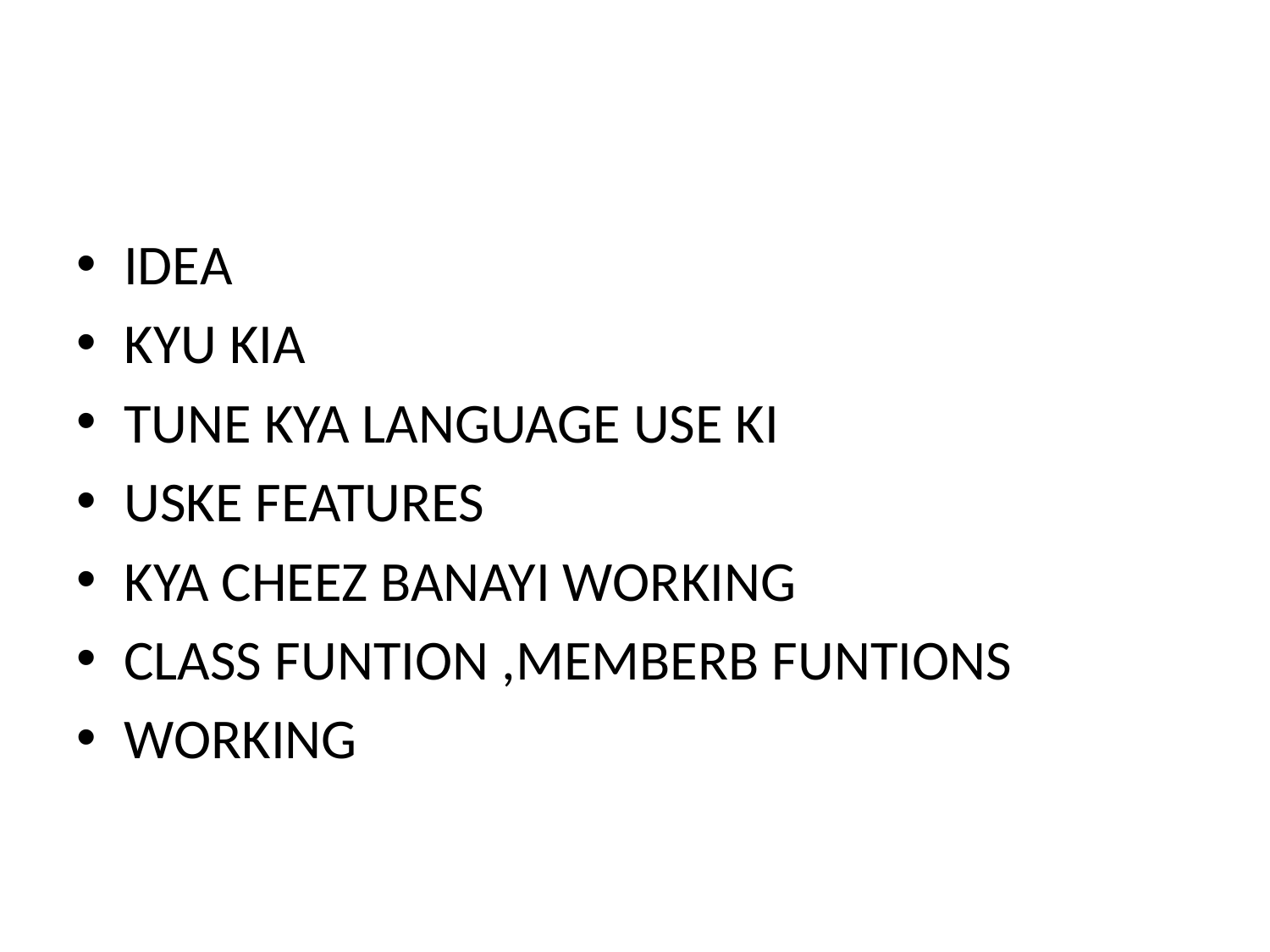

#
IDEA
KYU KIA
TUNE KYA LANGUAGE USE KI
USKE FEATURES
KYA CHEEZ BANAYI WORKING
CLASS FUNTION ,MEMBERB FUNTIONS
WORKING